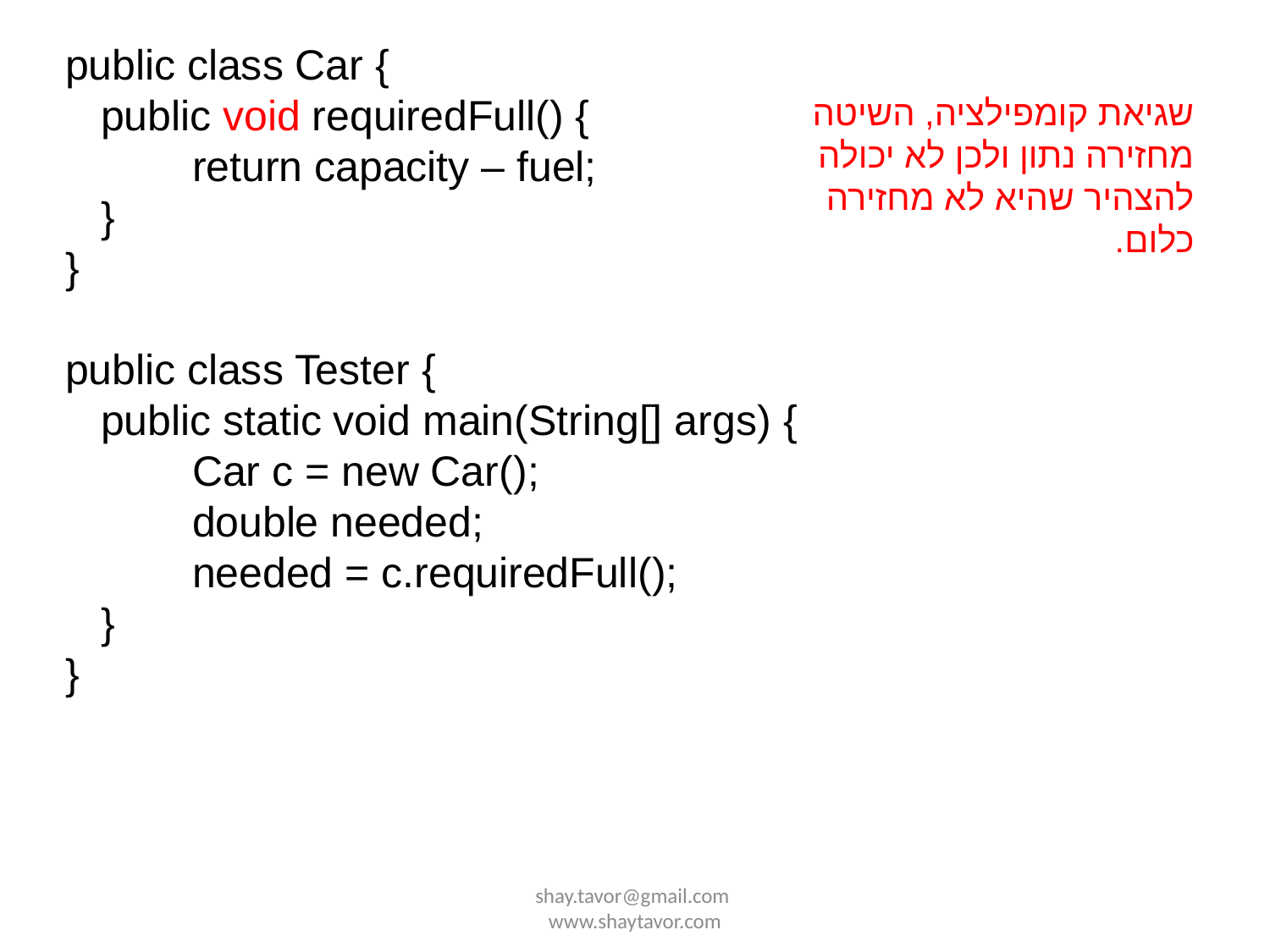

public class Car {
   public void requiredFull() {
	return capacity – fuel;
   }
}

public class Tester {
   public static void main(String[] args) {
      	Car c = new Car();
	double needed;
	needed = c.requiredFull();
   }
}
שגיאת קומפילציה, השיטה מחזירה נתון ולכן לא יכולה להצהיר שהיא לא מחזירה כלום.
shay.tavor@gmail.com  www.shaytavor.com